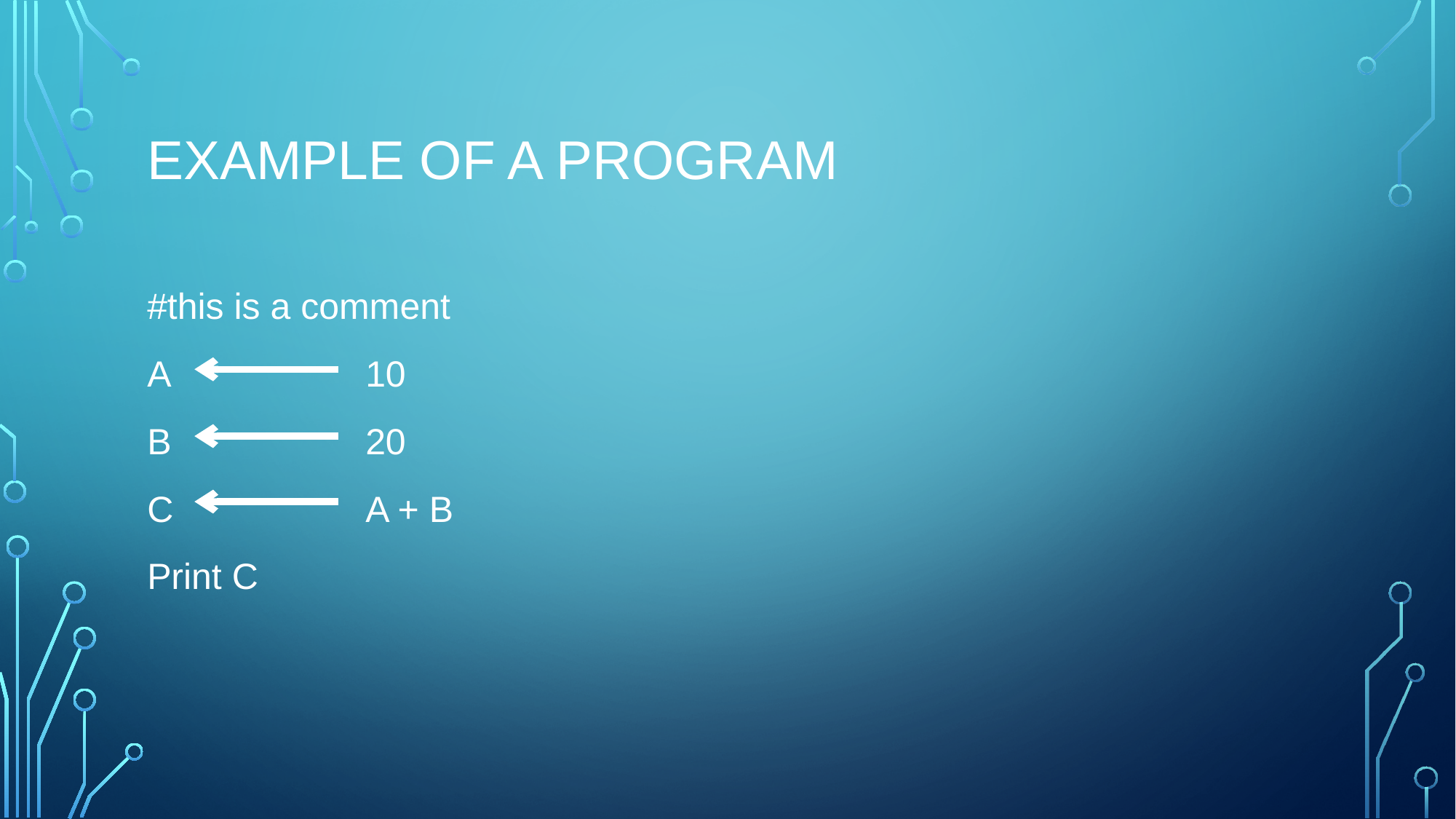

# Example of a program
#this is a comment
A		10
B		20
C		A + B
Print C